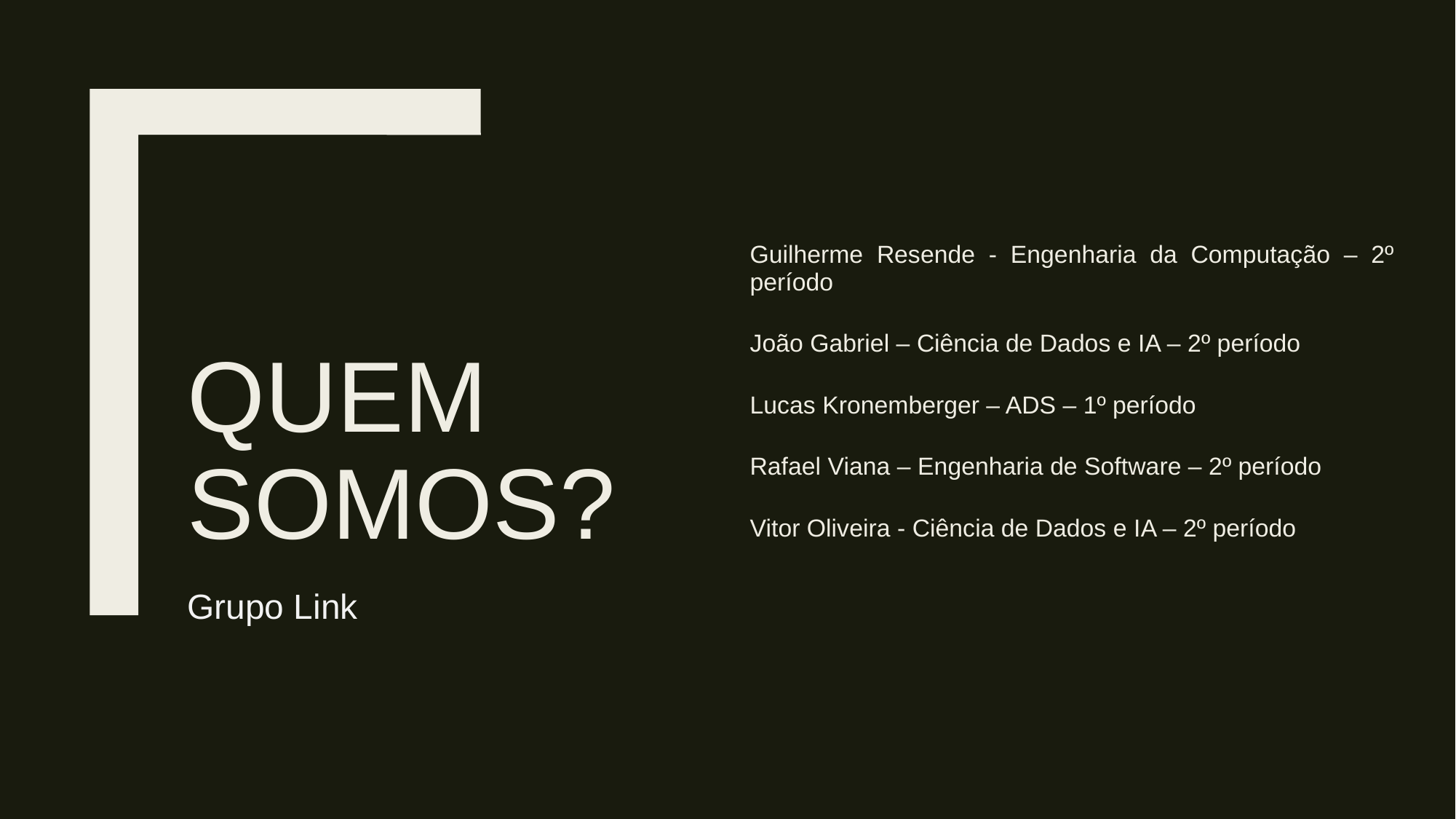

Quem somos?
Guilherme Resende - Engenharia da Computação – 2º período

João Gabriel – Ciência de Dados e IA – 2º período

Lucas Kronemberger – ADS – 1º período

Rafael Viana – Engenharia de Software – 2º período

Vitor Oliveira - Ciência de Dados e IA – 2º período
Grupo Link